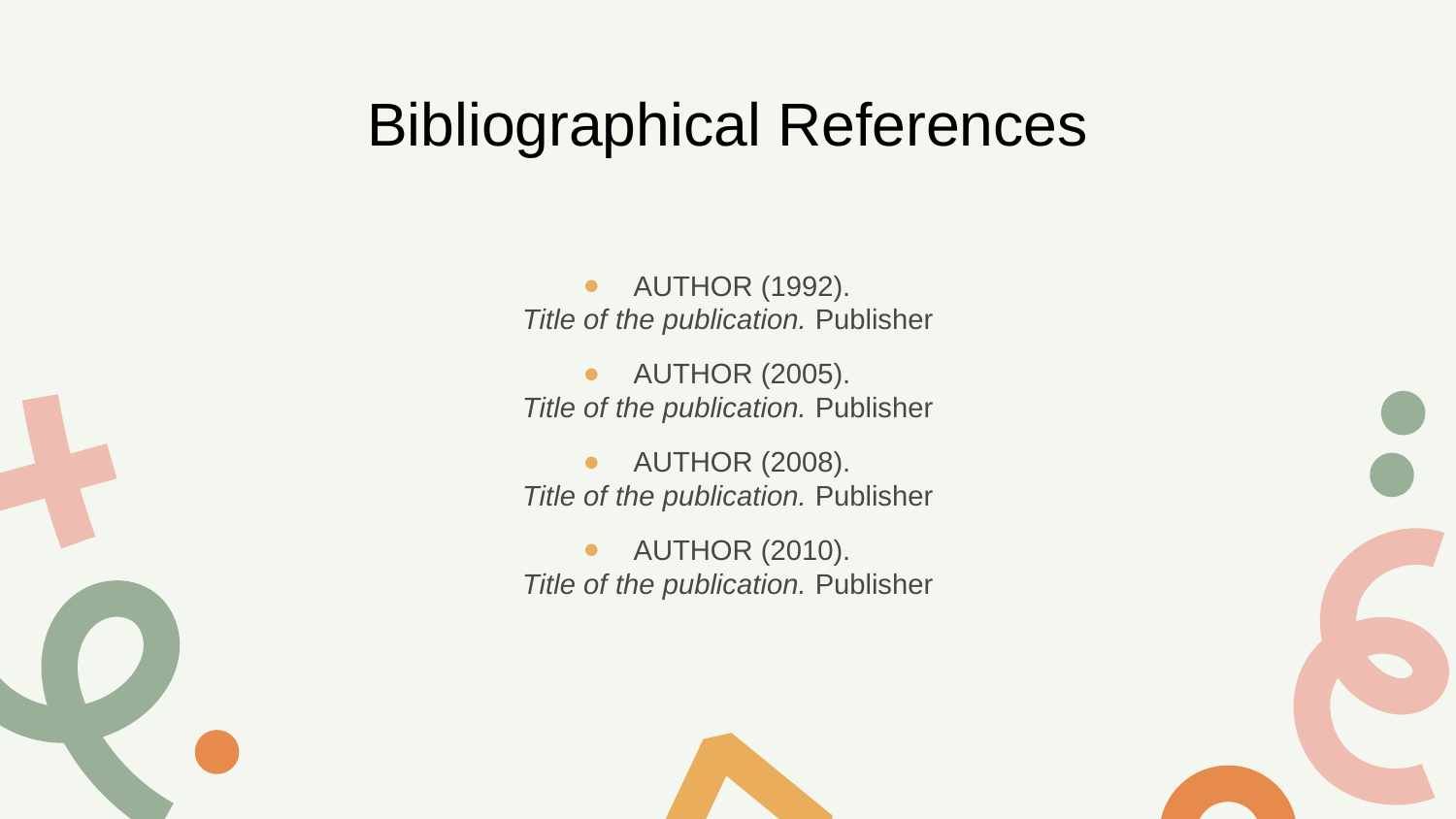

# Bibliographical References
AUTHOR (1992).
Title of the publication. Publisher
AUTHOR (2005).
Title of the publication. Publisher
AUTHOR (2008).
Title of the publication. Publisher
AUTHOR (2010).
Title of the publication. Publisher